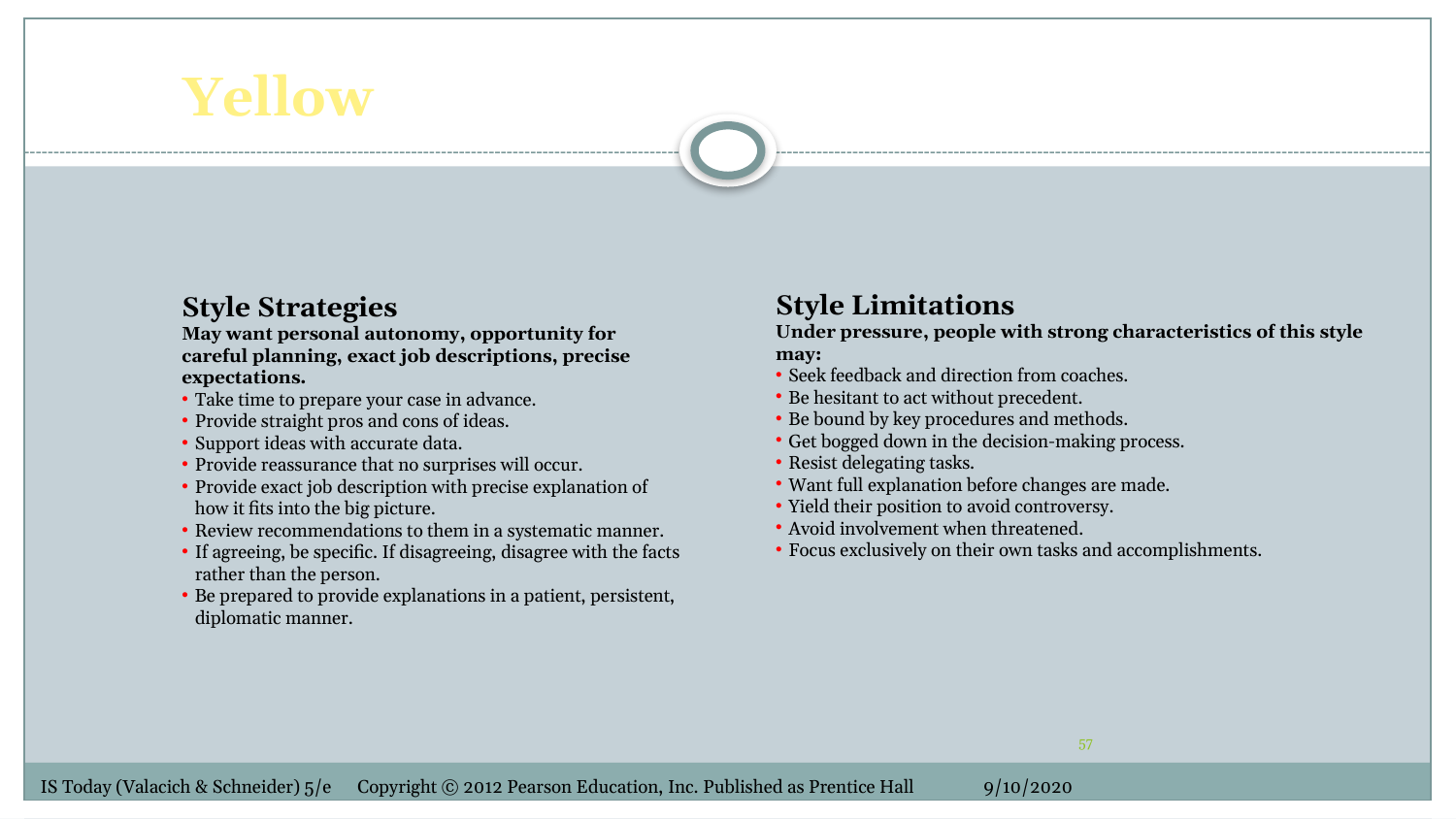

Yellow
Style Limitations
Under pressure, people with strong characteristics of this style may:
Seek feedback and direction from coaches.
Be hesitant to act without precedent.
Be bound by key procedures and methods.
Get bogged down in the decision-making process.
Resist delegating tasks.
Want full explanation before changes are made.
Yield their position to avoid controversy.
Avoid involvement when threatened.
Focus exclusively on their own tasks and accomplishments.

Style Strategies
May want personal autonomy, opportunity for careful planning, exact job descriptions, precise expectations.
Take time to prepare your case in advance.
Provide straight pros and cons of ideas.
Support ideas with accurate data.
Provide reassurance that no surprises will occur.
Provide exact job description with precise explanation of how it fits into the big picture.
Review recommendations to them in a systematic manner.
If agreeing, be specific. If disagreeing, disagree with the facts rather than the person.
Be prepared to provide explanations in a patient, persistent, diplomatic manner.
57